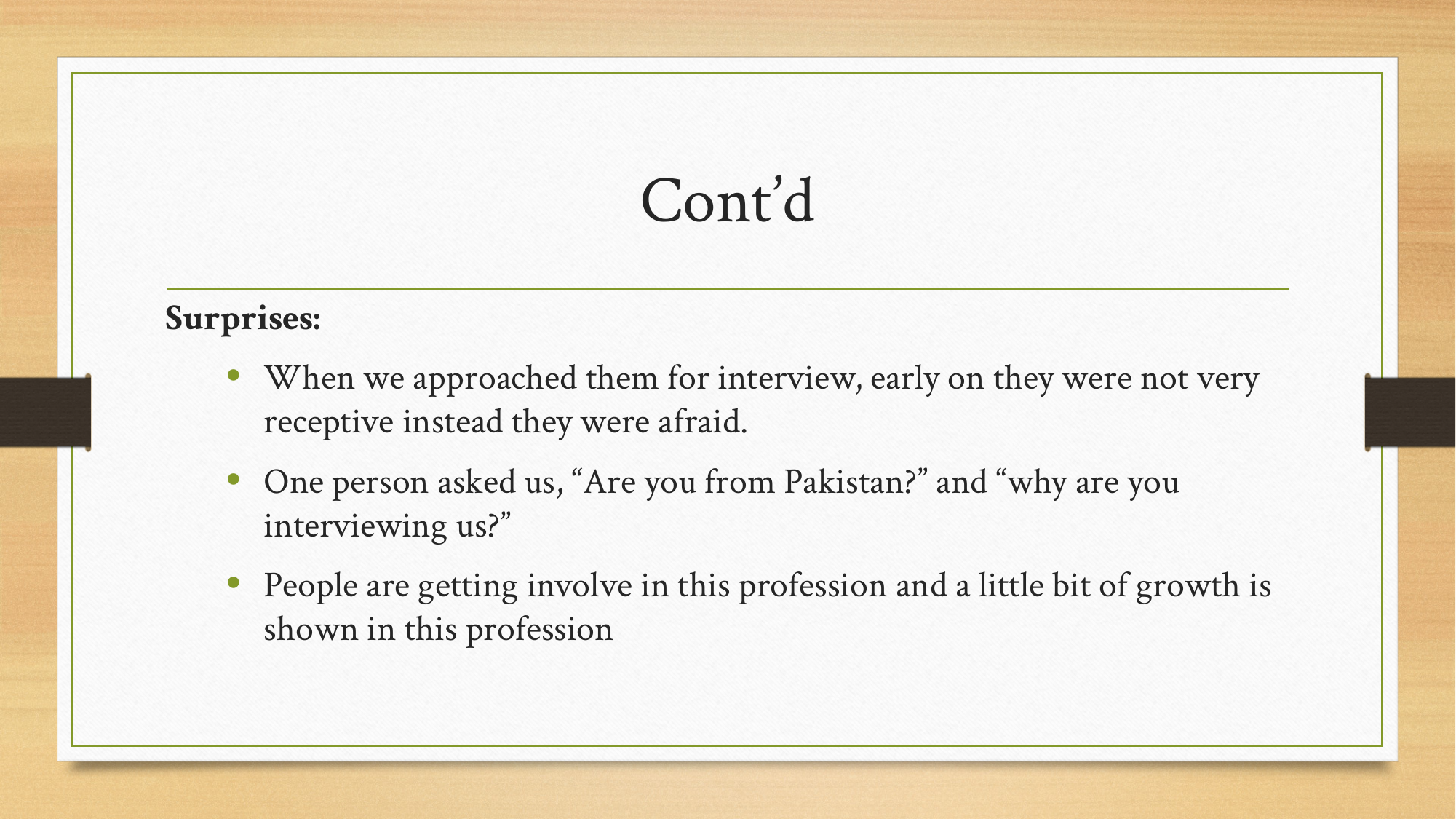

# Cont’d
Surprises:
When we approached them for interview, early on they were not very receptive instead they were afraid.
One person asked us, “Are you from Pakistan?” and “why are you interviewing us?”
People are getting involve in this profession and a little bit of growth is shown in this profession